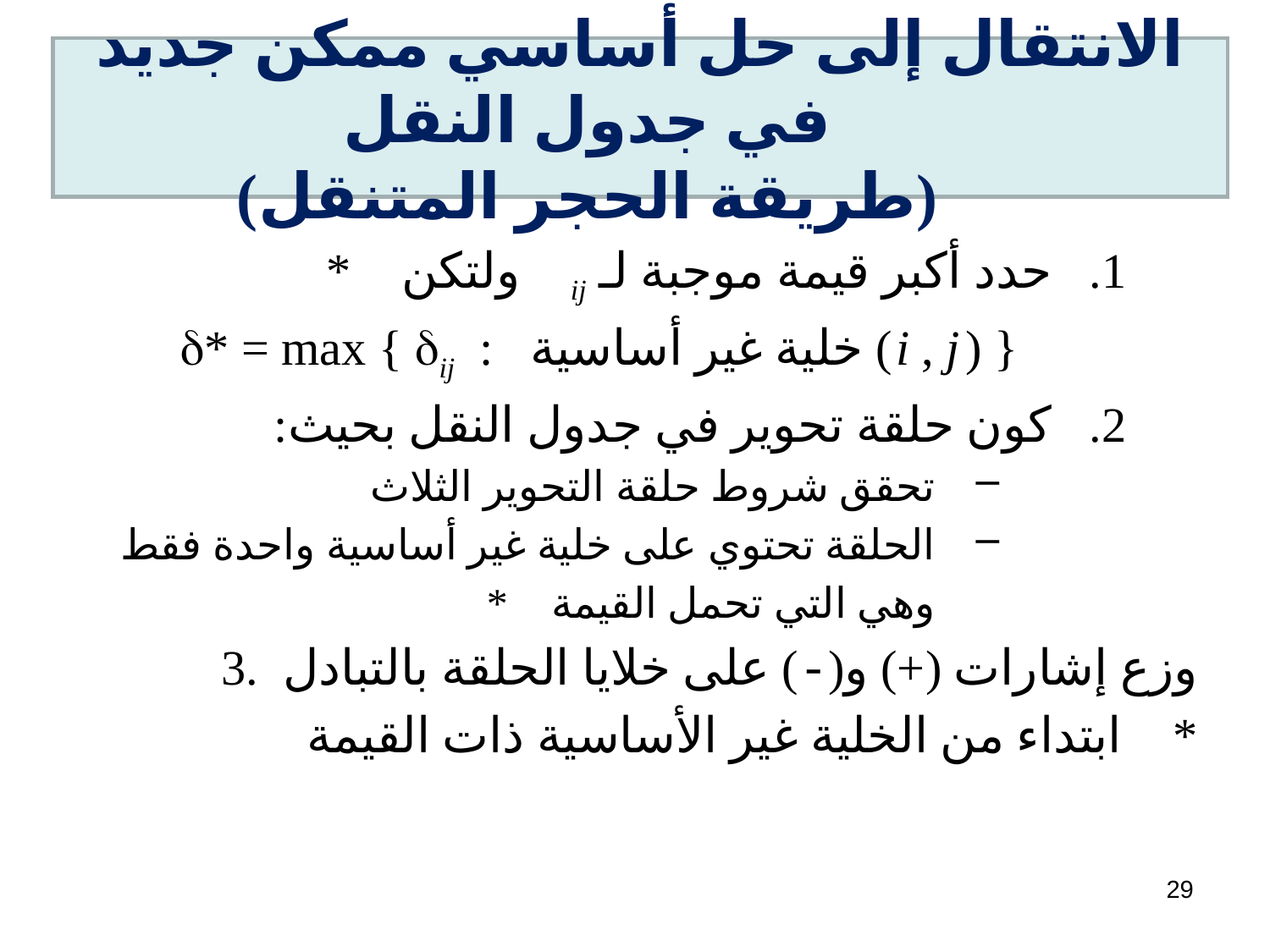

# الانتقال إلى حل أساسي ممكن جديد في جدول النقل (طريقة الحجر المتنقل)
حدد أكبر قيمة موجبة لـ δij ولتكن δ*
δ* = max { δij  :   خلية غير أساسية ( i , j ) }
كون حلقة تحوير في جدول النقل بحيث:
تحقق شروط حلقة التحوير الثلاث
الحلقة تحتوي على خلية غير أساسية واحدة فقط وهي التي تحمل القيمة δ*
3.  وزع إشارات (+) و(-) على خلايا الحلقة بالتبادل ابتداء من الخلية غير الأساسية ذات القيمة δ*

29